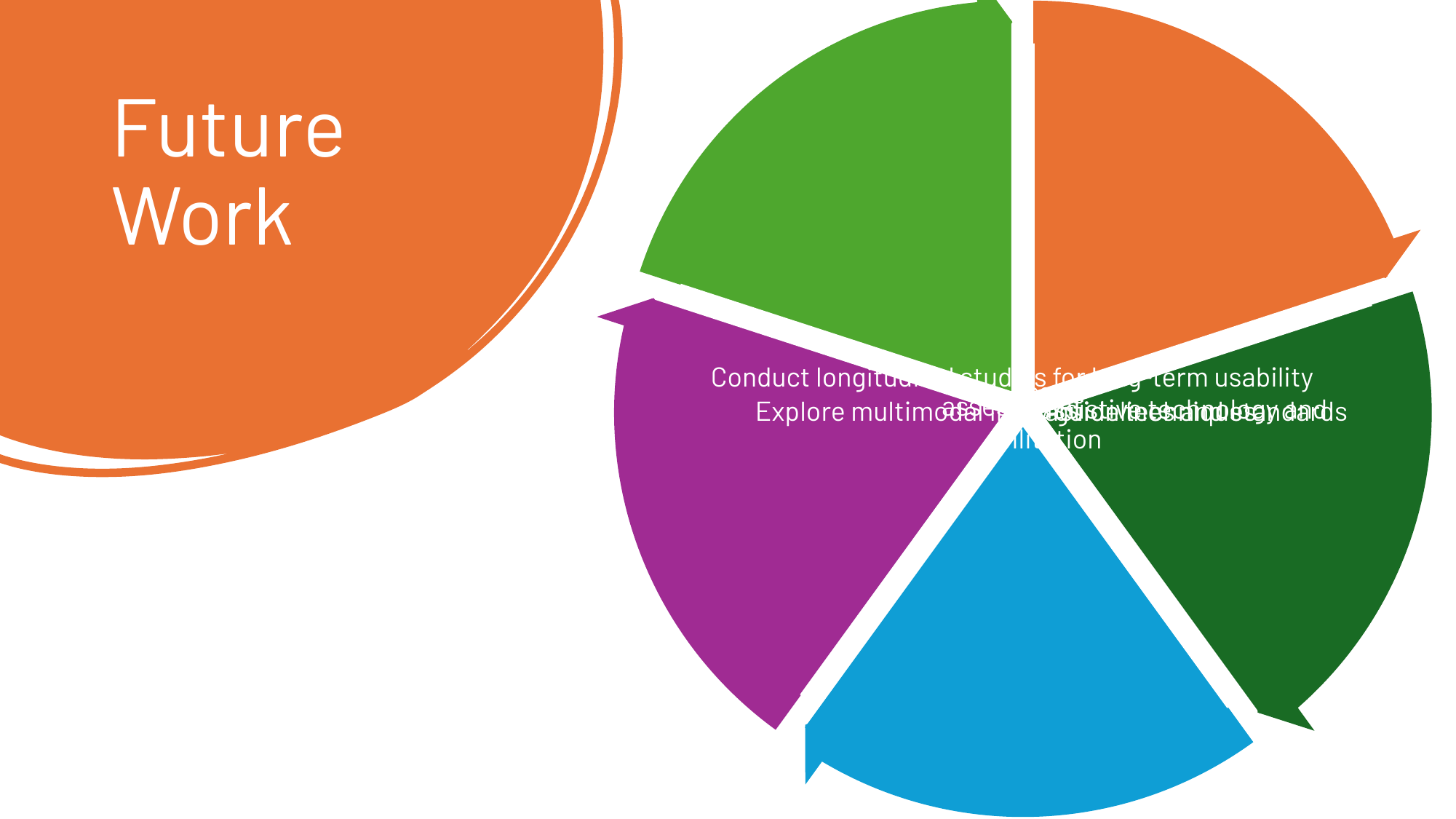

Expand to diverse use cases and application domains
Integrate with accessibility guidelines and standards
Collaborate with experts in assistive technology and rehabilitation
Explore multimodal interaction techniques
Conduct longitudinal studies for long-term usability assessment

# Future Work